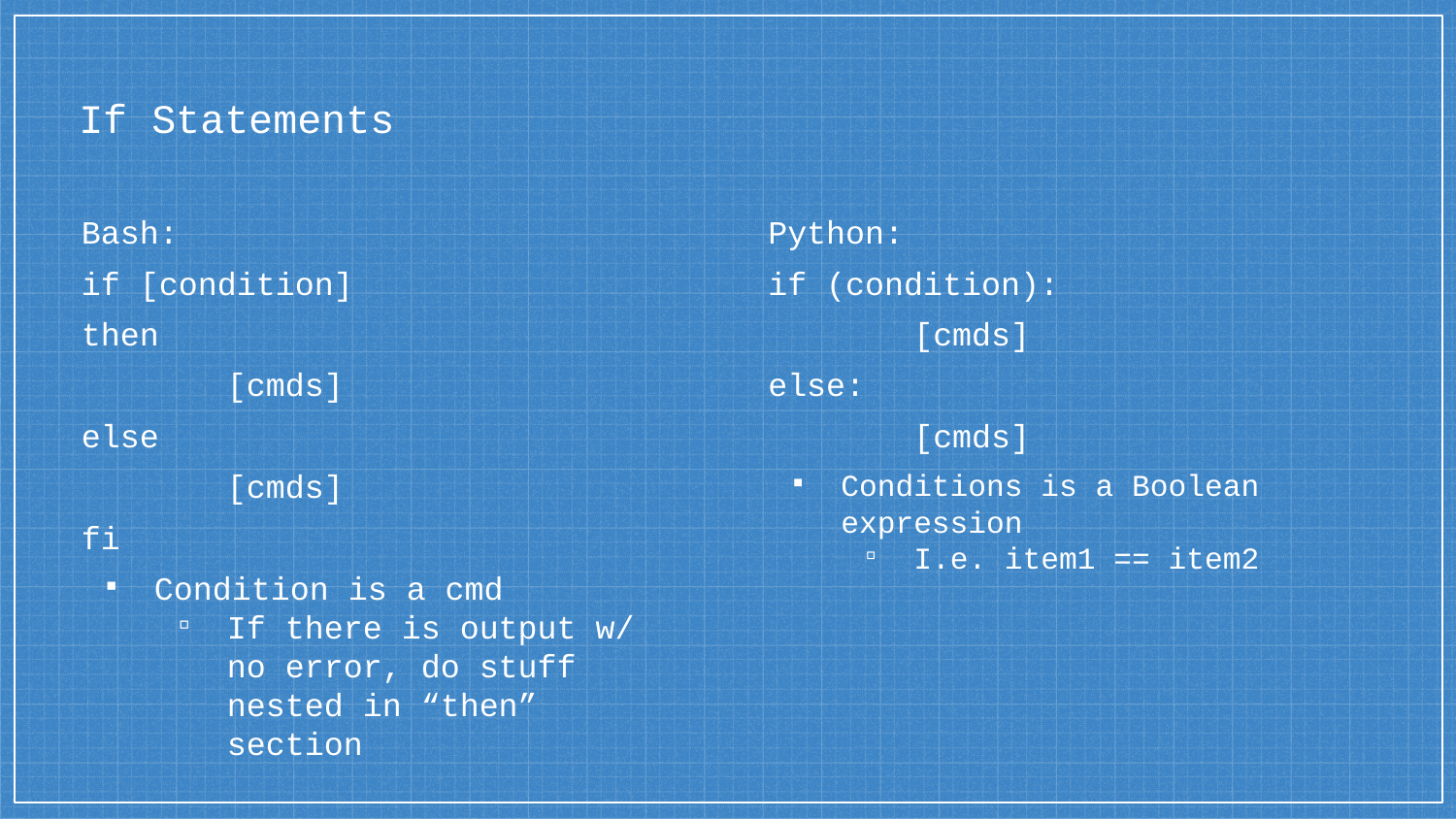

# If Statements
Bash:
if [condition]
then
	[cmds]
else
	[cmds]
fi
Condition is a cmd
If there is output w/ no error, do stuff nested in “then” section
Python:
if (condition):
	[cmds]
else:
	[cmds]
Conditions is a Boolean expression
I.e. item1 == item2